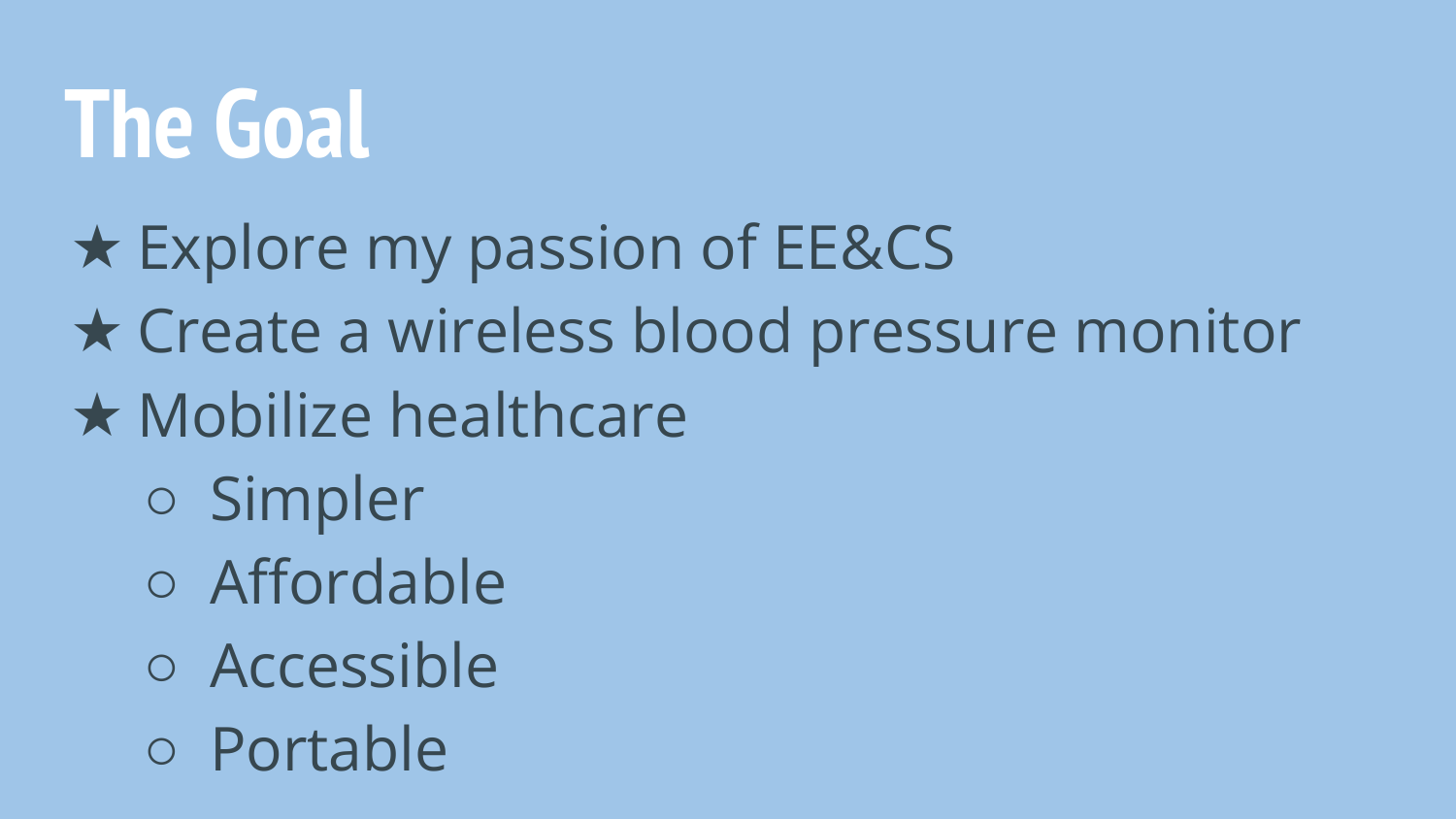

# The Goal
Explore my passion of EE&CS
Create a wireless blood pressure monitor
Mobilize healthcare
Simpler
Affordable
Accessible
Portable